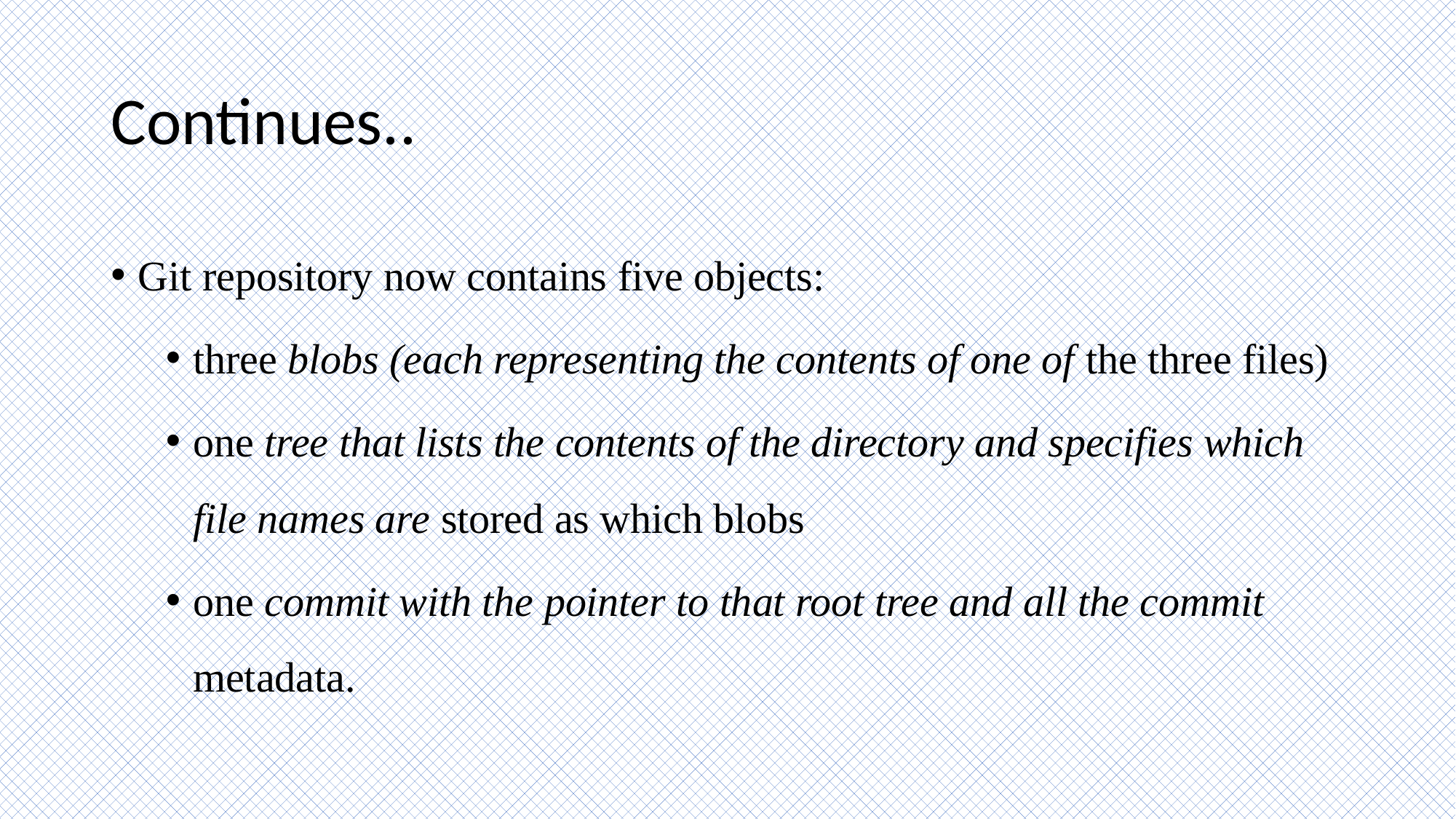

# Continues..
Git repository now contains five objects:
three blobs (each representing the contents of one of the three files)
one tree that lists the contents of the directory and specifies which file names are stored as which blobs
one commit with the pointer to that root tree and all the commit metadata.